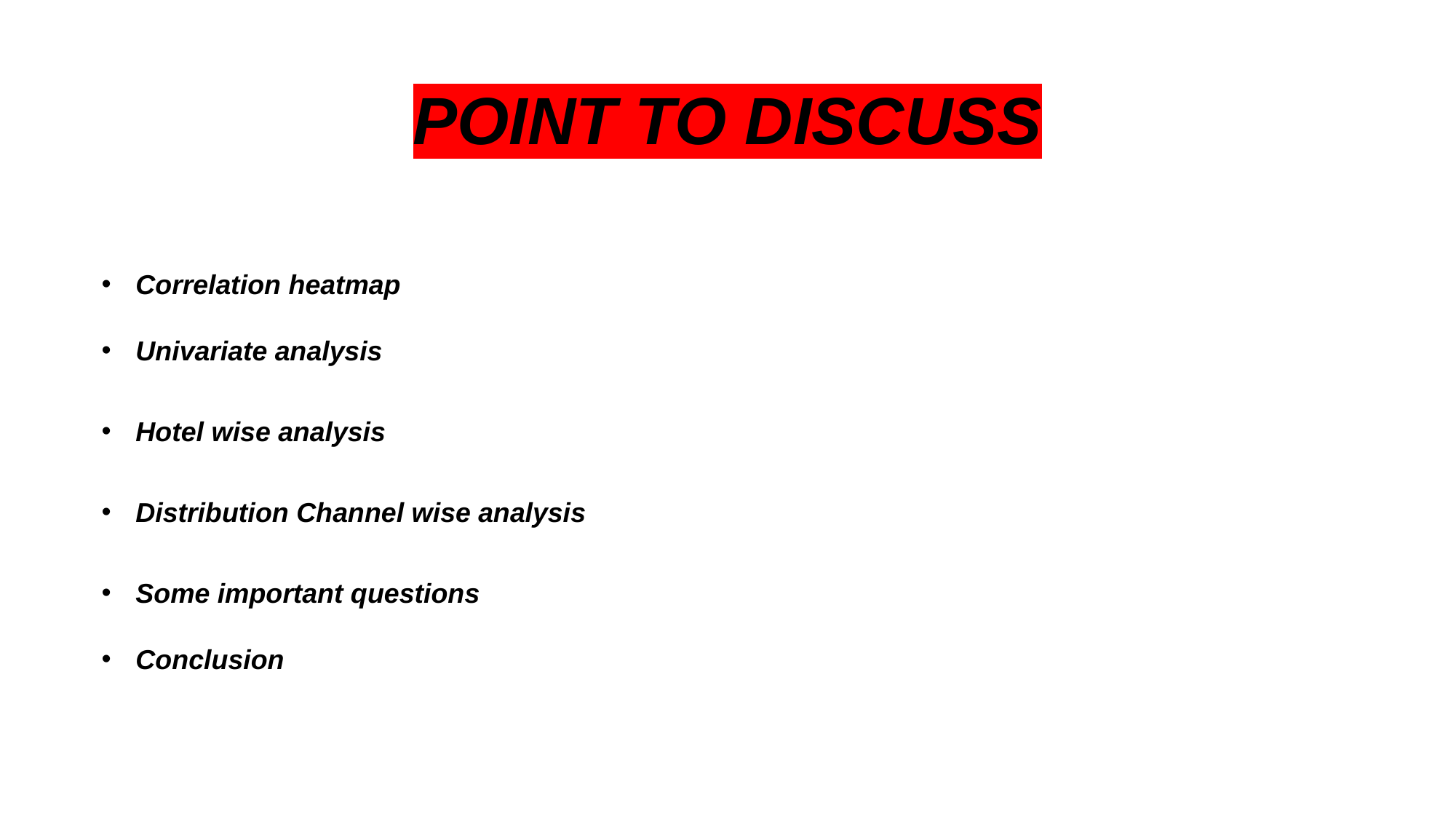

# POINT TO DISCUSS

Correlation heatmap

Univariate analysis

Hotel wise analysis

Distribution Channel wise analysis

Some important questions

Conclusion